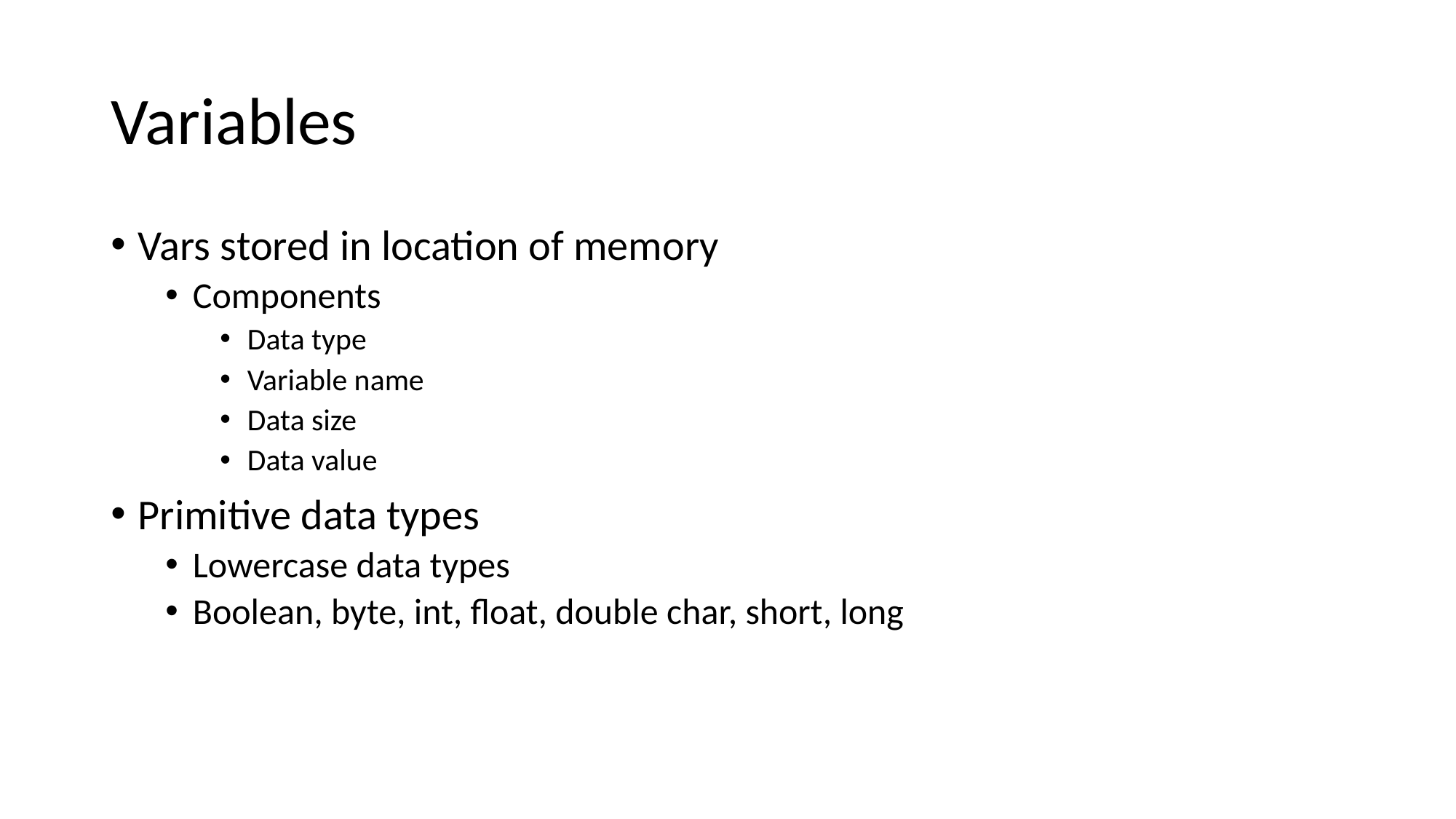

# Variables
Vars stored in location of memory
Components
Data type
Variable name
Data size
Data value
Primitive data types
Lowercase data types
Boolean, byte, int, float, double char, short, long